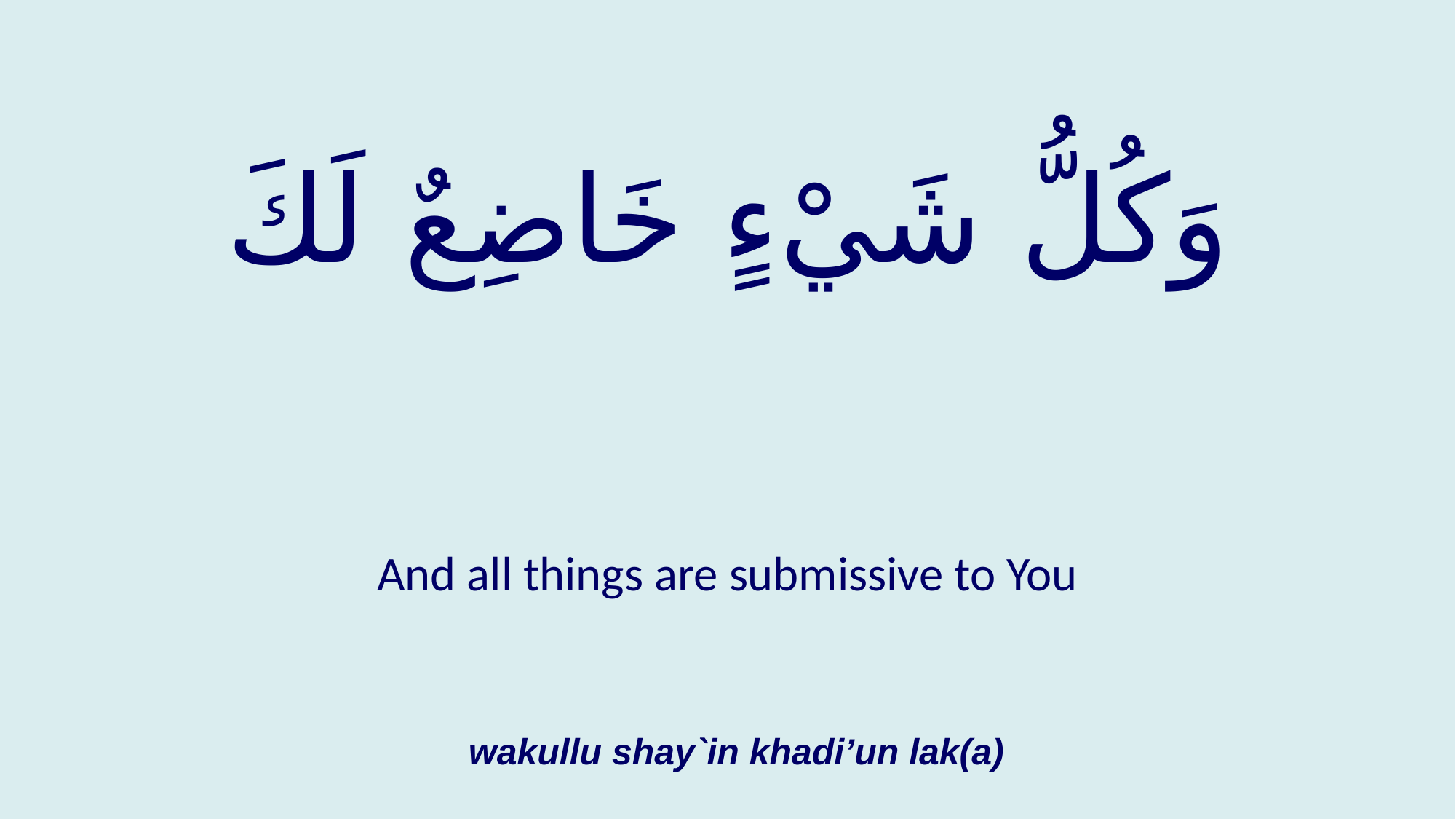

# وَكُلُّ شَيْءٍ خَاضِعٌ لَكَ
And all things are submissive to You
wakullu shay`in khadi’un lak(a)